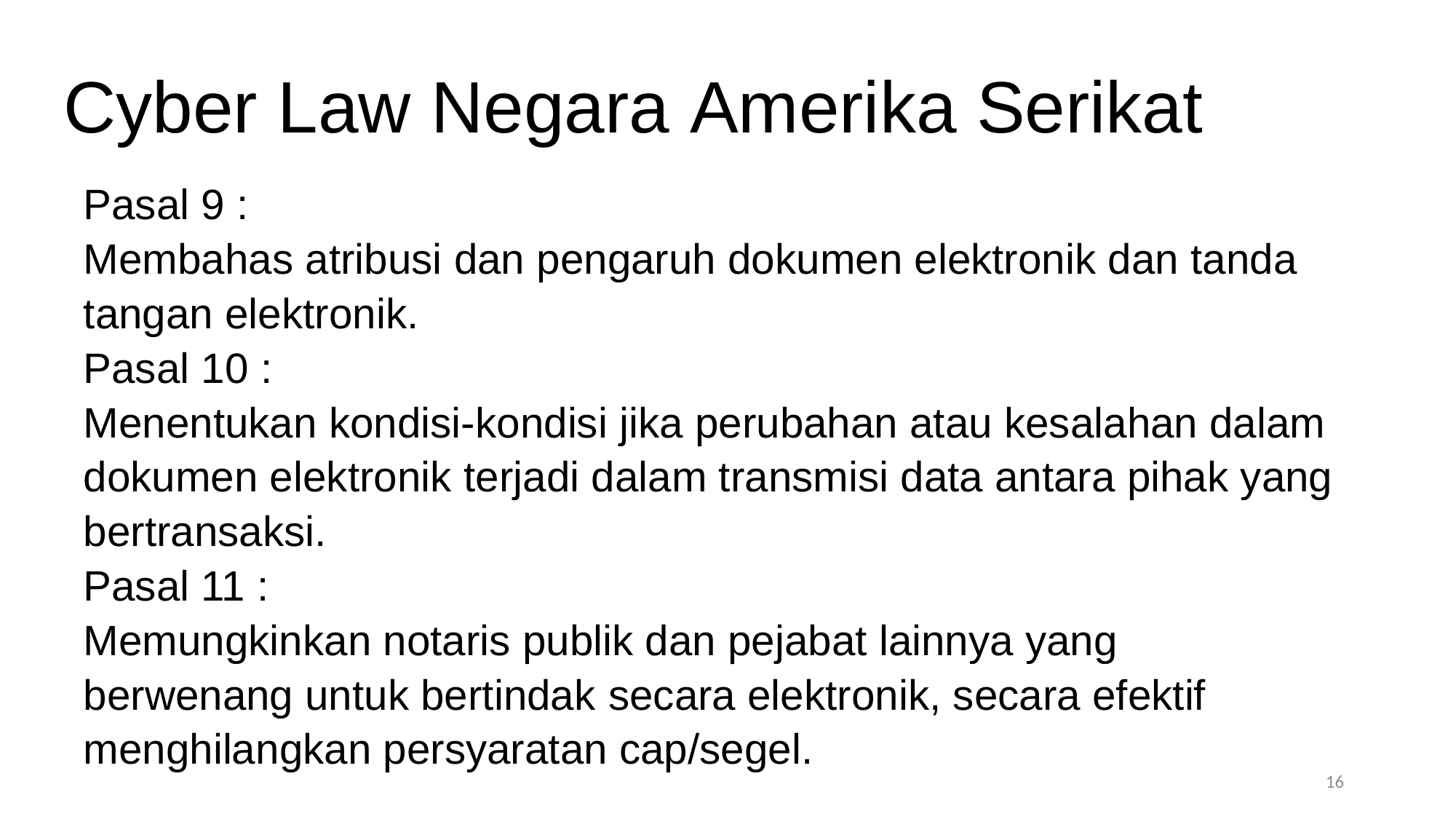

Cyber Law Negara Amerika Serikat
Pasal 9 :
Membahas atribusi dan pengaruh dokumen elektronik dan tanda tangan elektronik.
Pasal 10 :
Menentukan kondisi-kondisi jika perubahan atau kesalahan dalam dokumen elektronik terjadi dalam transmisi data antara pihak yang bertransaksi.
Pasal 11 :
Memungkinkan notaris publik dan pejabat lainnya yang berwenang untuk bertindak secara elektronik, secara efektif menghilangkan persyaratan cap/segel.
16